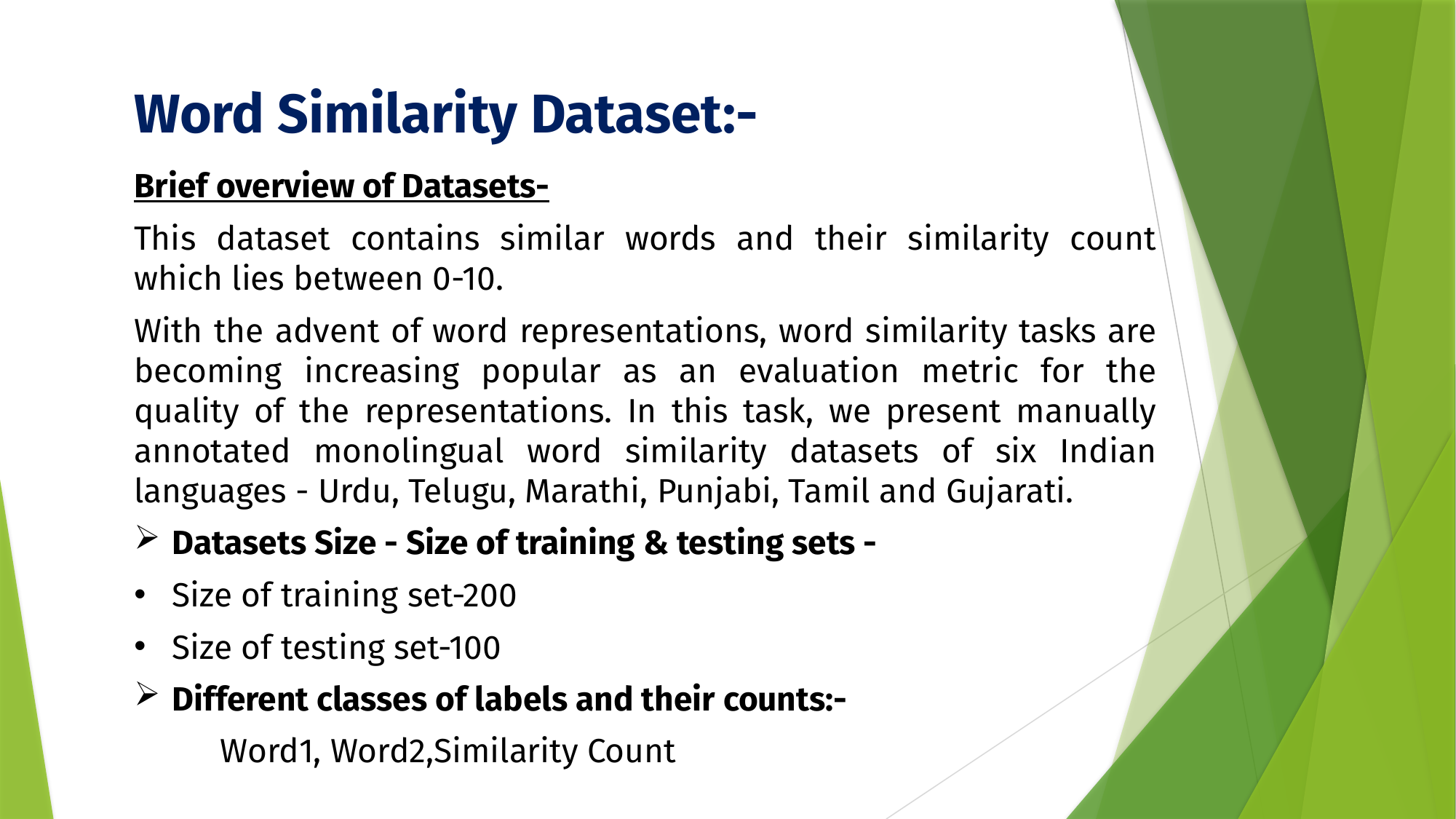

# Word Similarity Dataset:-
Brief overview of Datasets-
This dataset contains similar words and their similarity count which lies between 0-10.
With the advent of word representations, word similarity tasks are becoming increasing popular as an evaluation metric for the quality of the representations. In this task, we present manually annotated monolingual word similarity datasets of six Indian languages - Urdu, Telugu, Marathi, Punjabi, Tamil and Gujarati.
Datasets Size - Size of training & testing sets -
Size of training set-200
Size of testing set-100
Different classes of labels and their counts:-
	Word1, Word2,Similarity Count